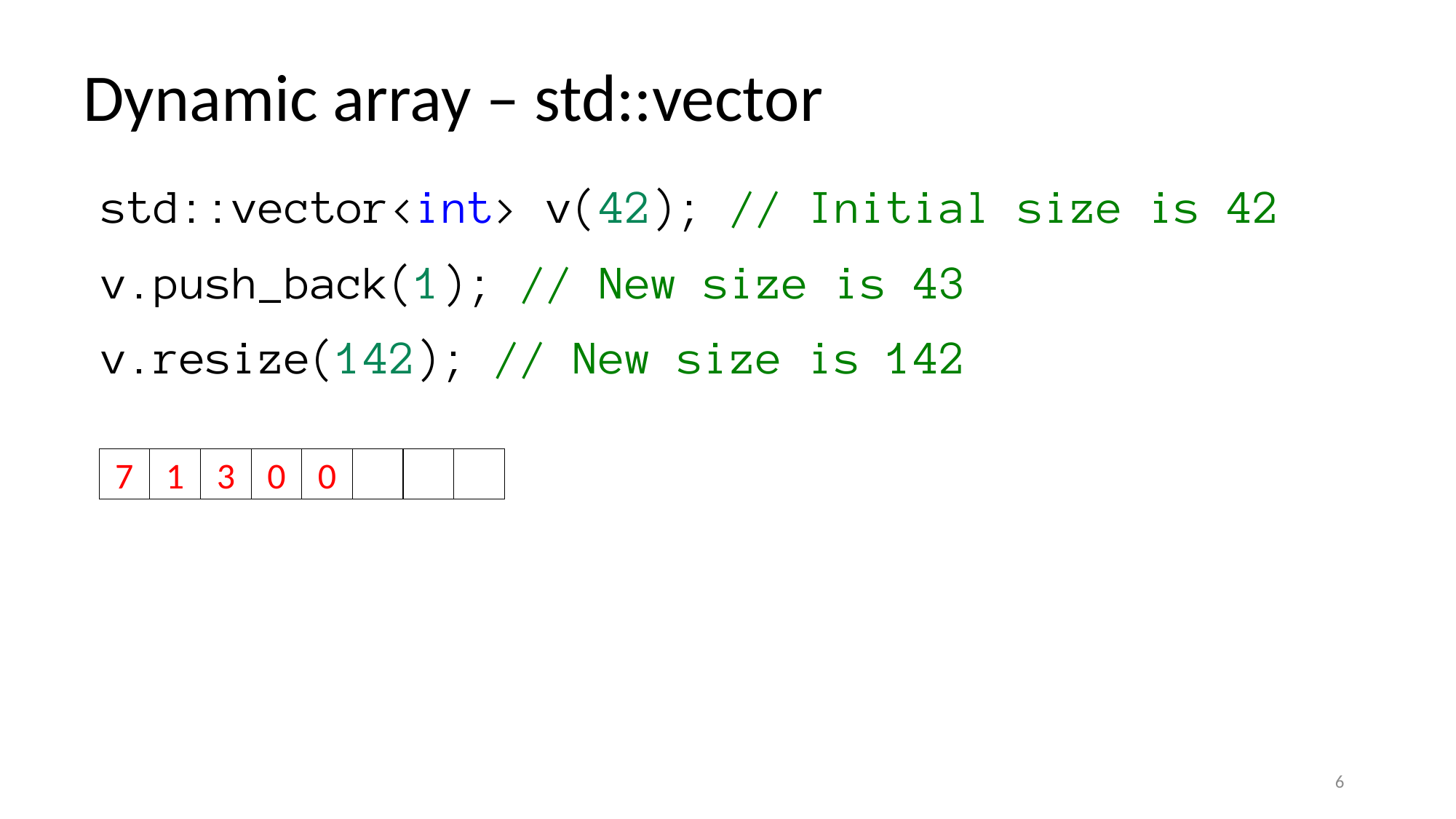

# Dynamic array – std::vector
std::vector<int> v(42); // Initial size is 42
v.push_back(1); // New size is 43
v.resize(142); // New size is 142

0

7
1
3
0
6